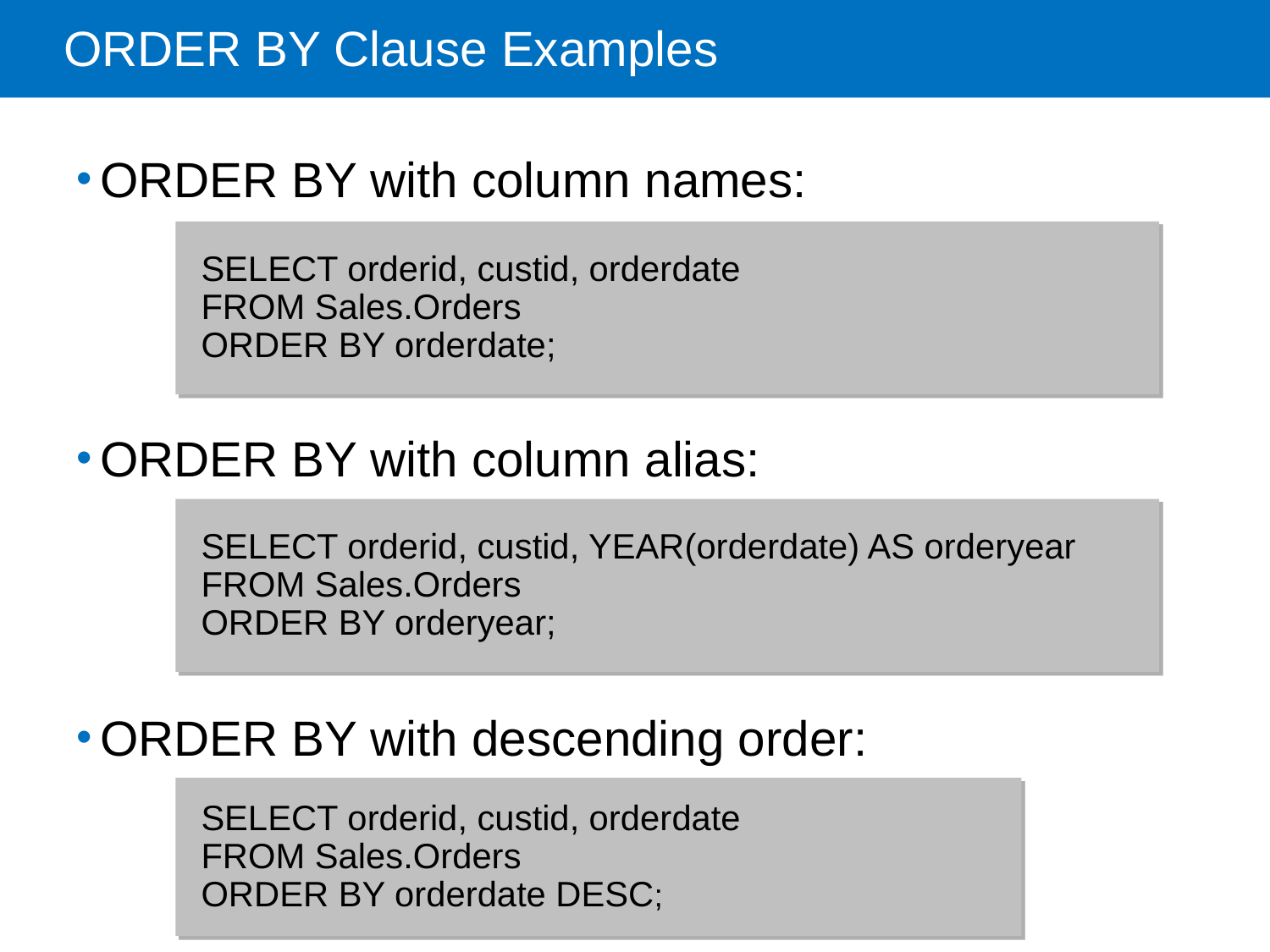

# ORDER BY Clause Examples
ORDER BY with column names:

ORDER BY with column alias:

ORDER BY with descending order:
SELECT orderid, custid, orderdate
FROM Sales.Orders
ORDER BY orderdate;
SELECT orderid, custid, YEAR(orderdate) AS orderyear
FROM Sales.Orders
ORDER BY orderyear;
SELECT orderid, custid, orderdate
FROM Sales.Orders
ORDER BY orderdate DESC;